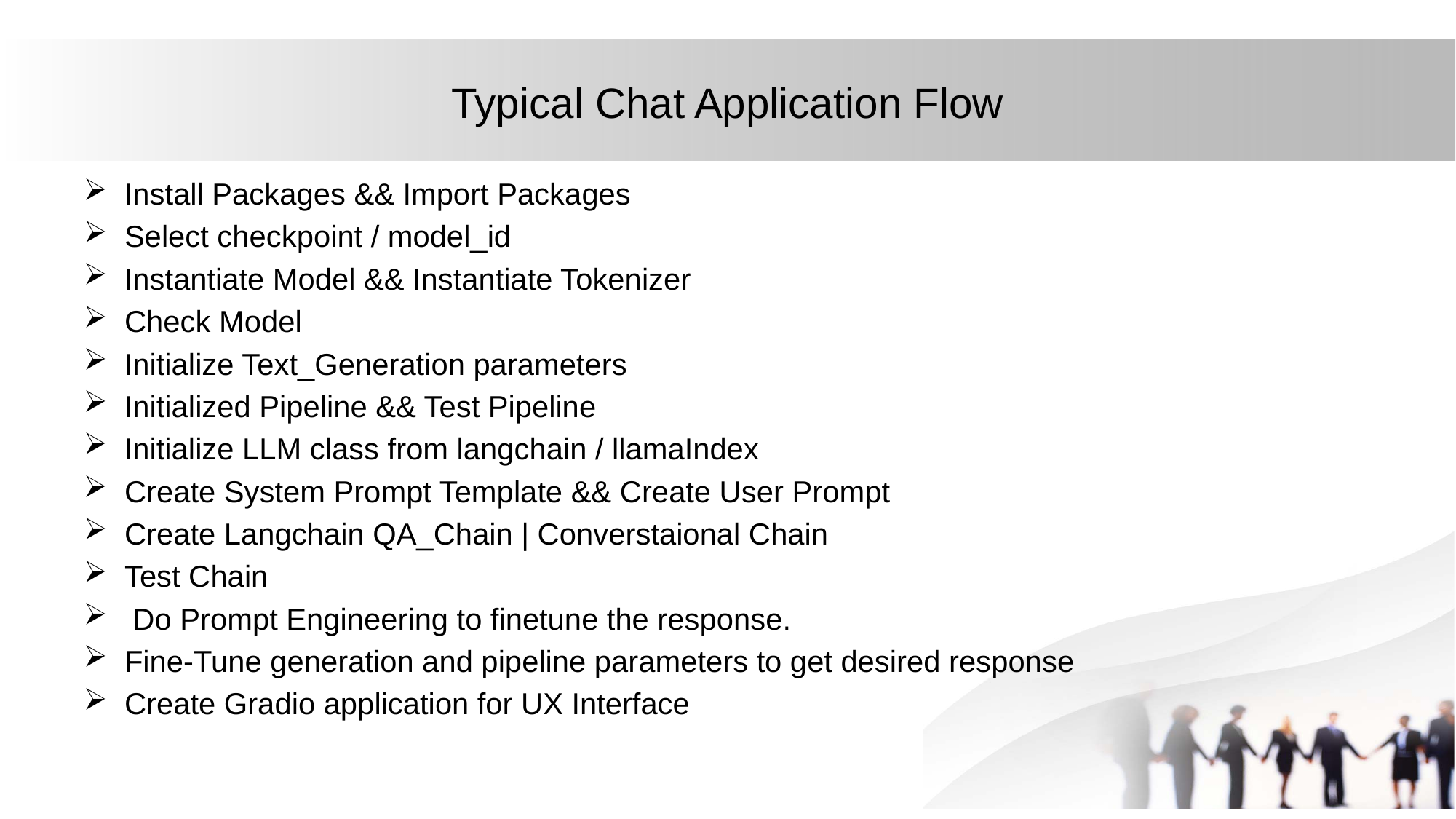

# Typical Chat Application Flow
Install Packages && Import Packages
Select checkpoint / model_id
Instantiate Model && Instantiate Tokenizer
Check Model
Initialize Text_Generation parameters
Initialized Pipeline && Test Pipeline
Initialize LLM class from langchain / llamaIndex
Create System Prompt Template && Create User Prompt
Create Langchain QA_Chain | Converstaional Chain
Test Chain
 Do Prompt Engineering to finetune the response.
Fine-Tune generation and pipeline parameters to get desired response
Create Gradio application for UX Interface